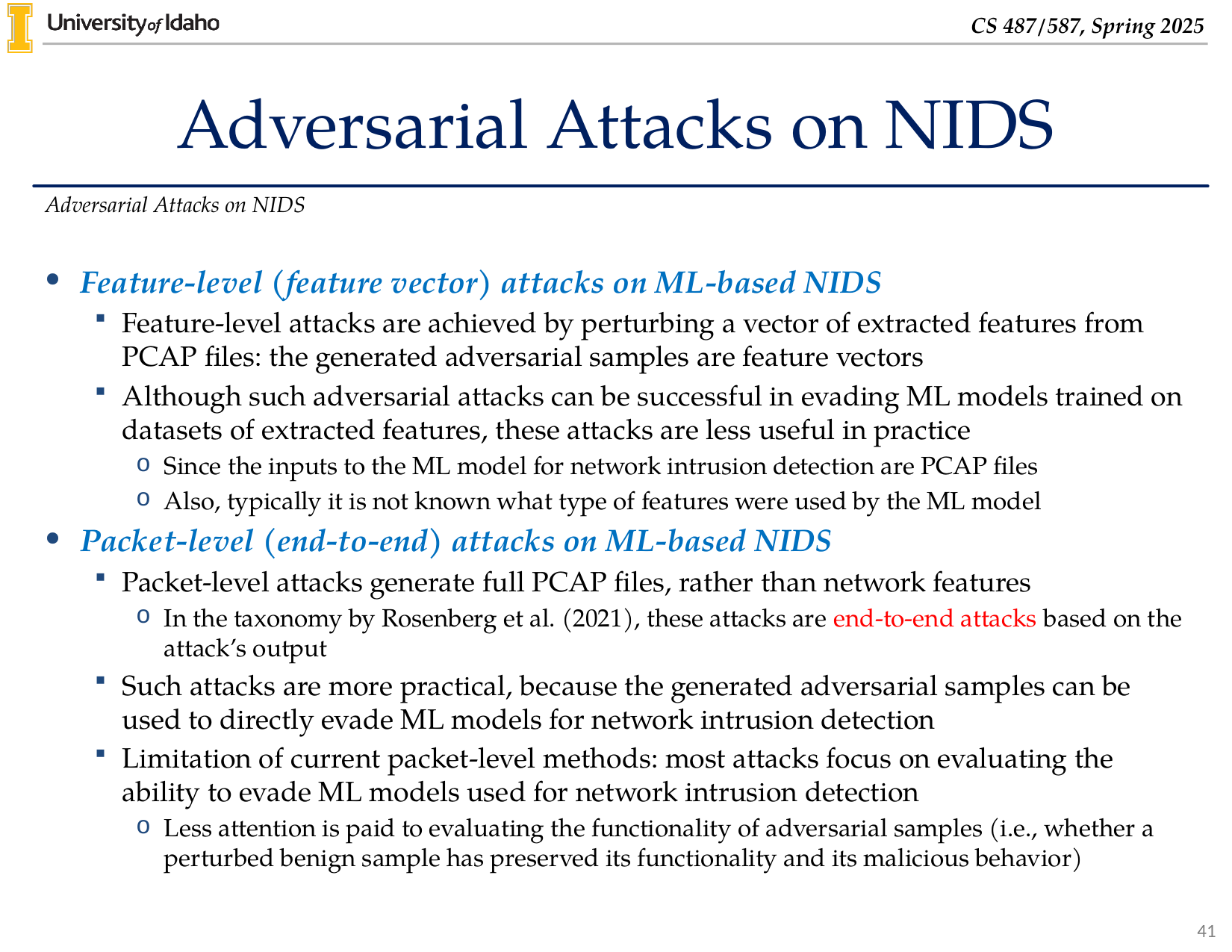

# Adversarial Attacks on NIDS
Adversarial Attacks on NIDS
Feature-level (feature vector) attacks on ML-based NIDS
Feature-level attacks are achieved by perturbing a vector of extracted features from PCAP files: the generated adversarial samples are feature vectors
Although such adversarial attacks can be successful in evading ML models trained on datasets of extracted features, these attacks are less useful in practice
Since the inputs to the ML model for network intrusion detection are PCAP files
Also, typically it is not known what type of features were used by the ML model
Packet-level (end-to-end) attacks on ML-based NIDS
Packet-level attacks generate full PCAP files, rather than network features
In the taxonomy by Rosenberg et al. (2021), these attacks are end-to-end attacks based on the attack’s output
Such attacks are more practical, because the generated adversarial samples can be used to directly evade ML models for network intrusion detection
Limitation of current packet-level methods: most attacks focus on evaluating the ability to evade ML models used for network intrusion detection
Less attention is paid to evaluating the functionality of adversarial samples (i.e., whether a perturbed benign sample has preserved its functionality and its malicious behavior)